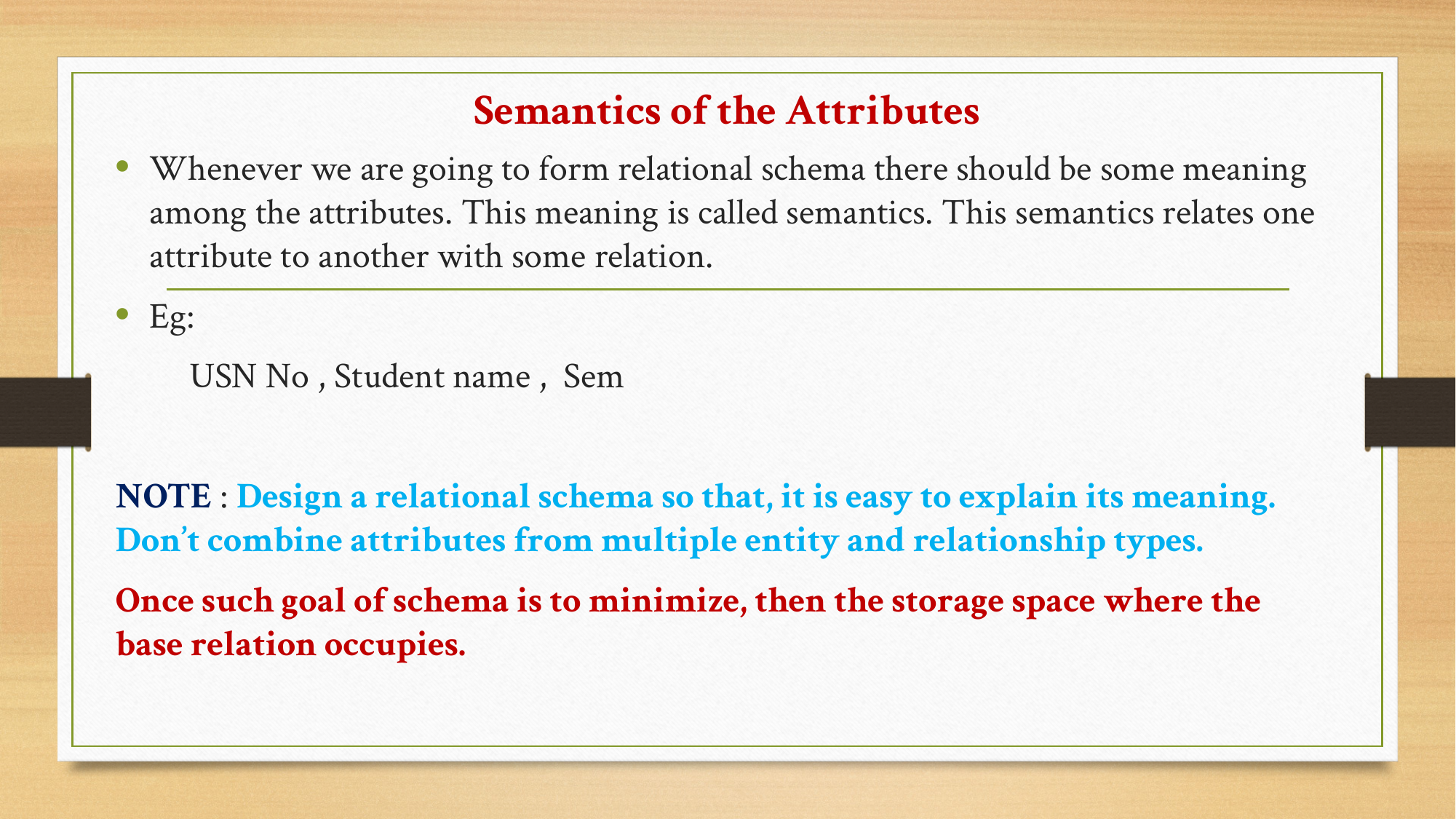

# Semantics of the Attributes
Whenever we are going to form relational schema there should be some meaning among the attributes. This meaning is called semantics. This semantics relates one attribute to another with some relation.
Eg:
         USN No , Student name ,  Sem

NOTE : Design a relational schema so that, it is easy to explain its meaning. Don’t combine attributes from multiple entity and relationship types.
Once such goal of schema is to minimize, then the storage space where the base relation occupies.